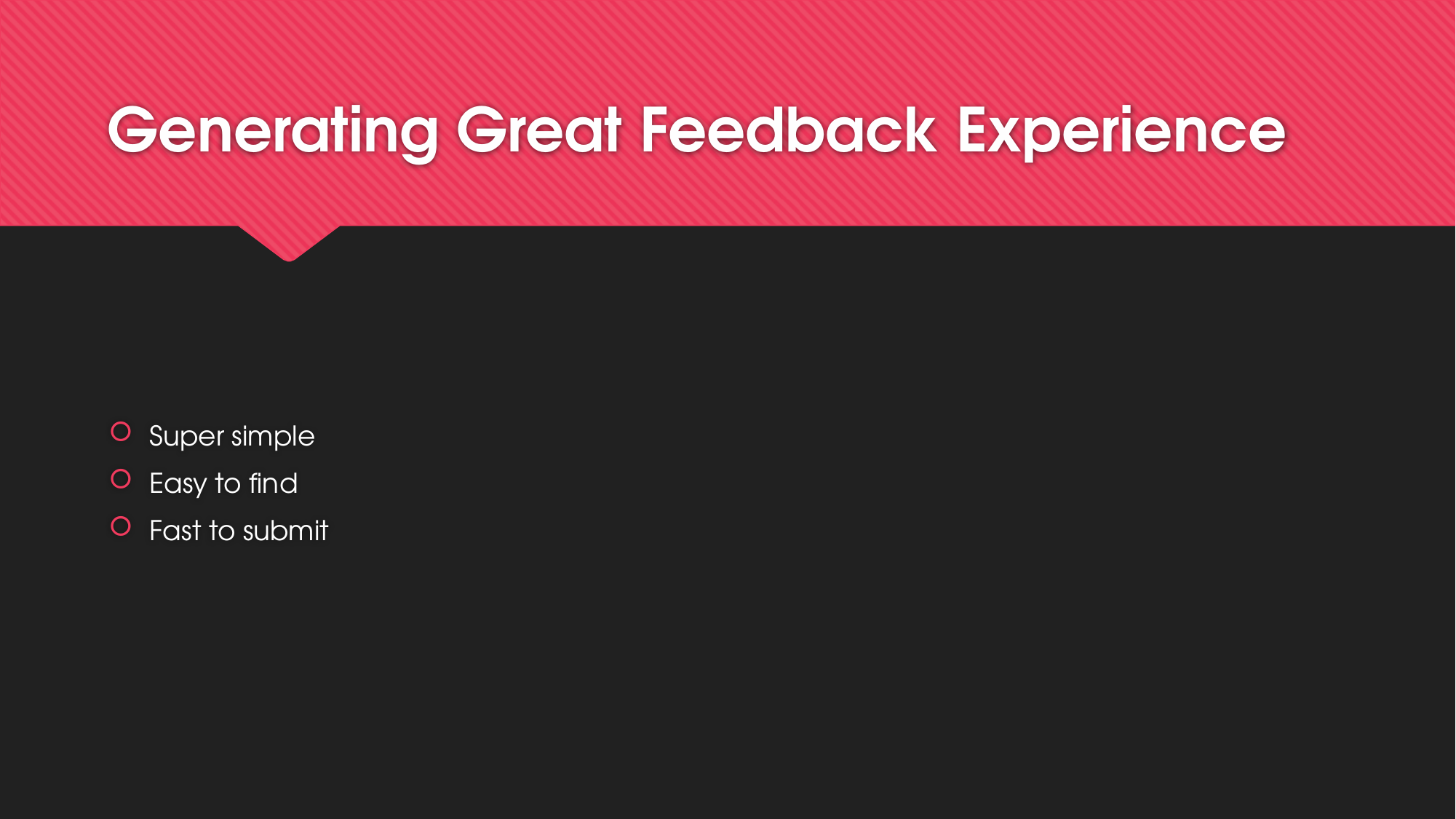

# Generating Great Feedback Experience
Super simple
Easy to find
Fast to submit